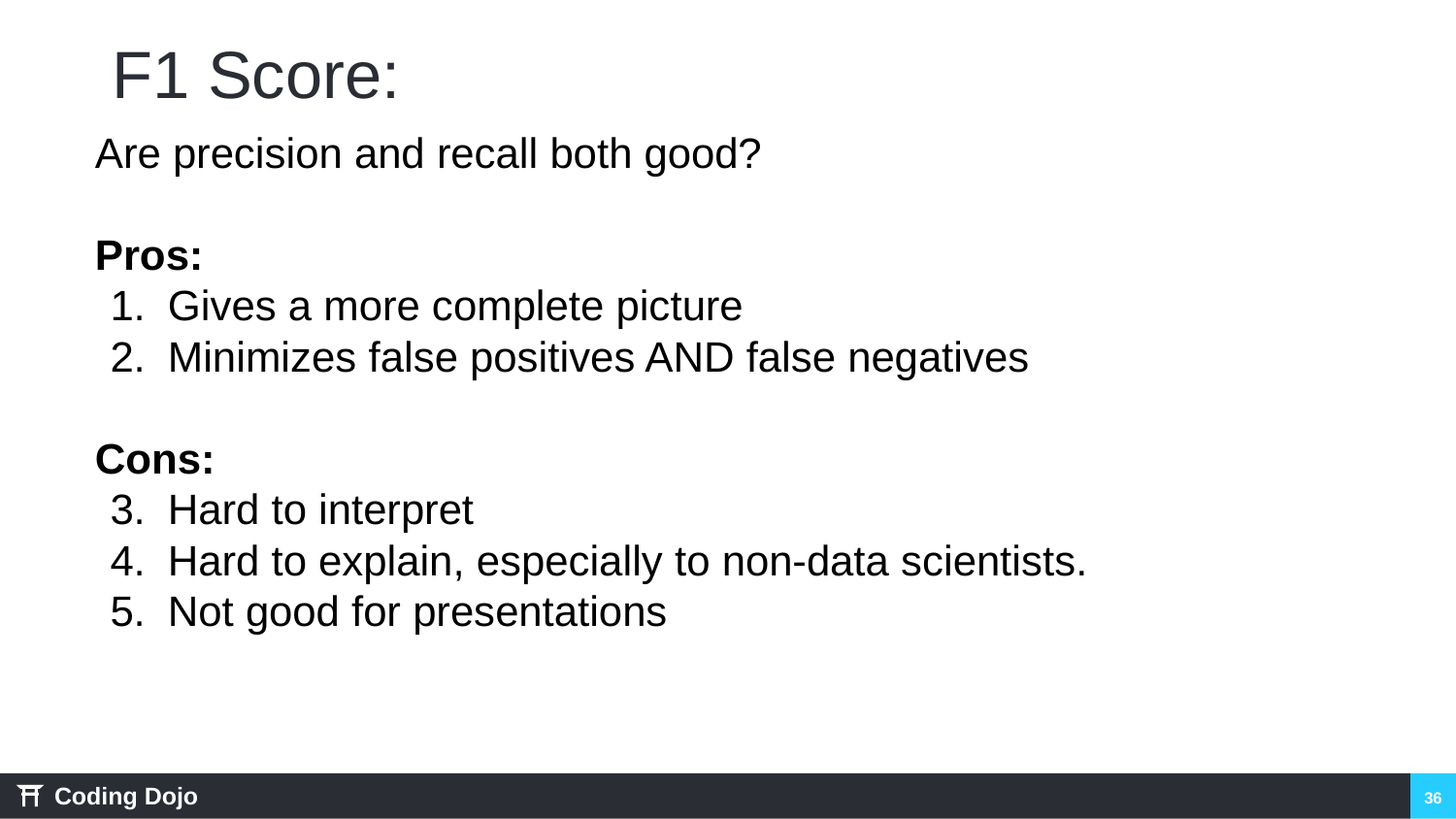

F1 Score:
Are precision and recall both good?

Pros:
Gives a more complete picture
Minimizes false positives AND false negatives

Cons:
Hard to interpret
Hard to explain, especially to non-data scientists.
Not good for presentations